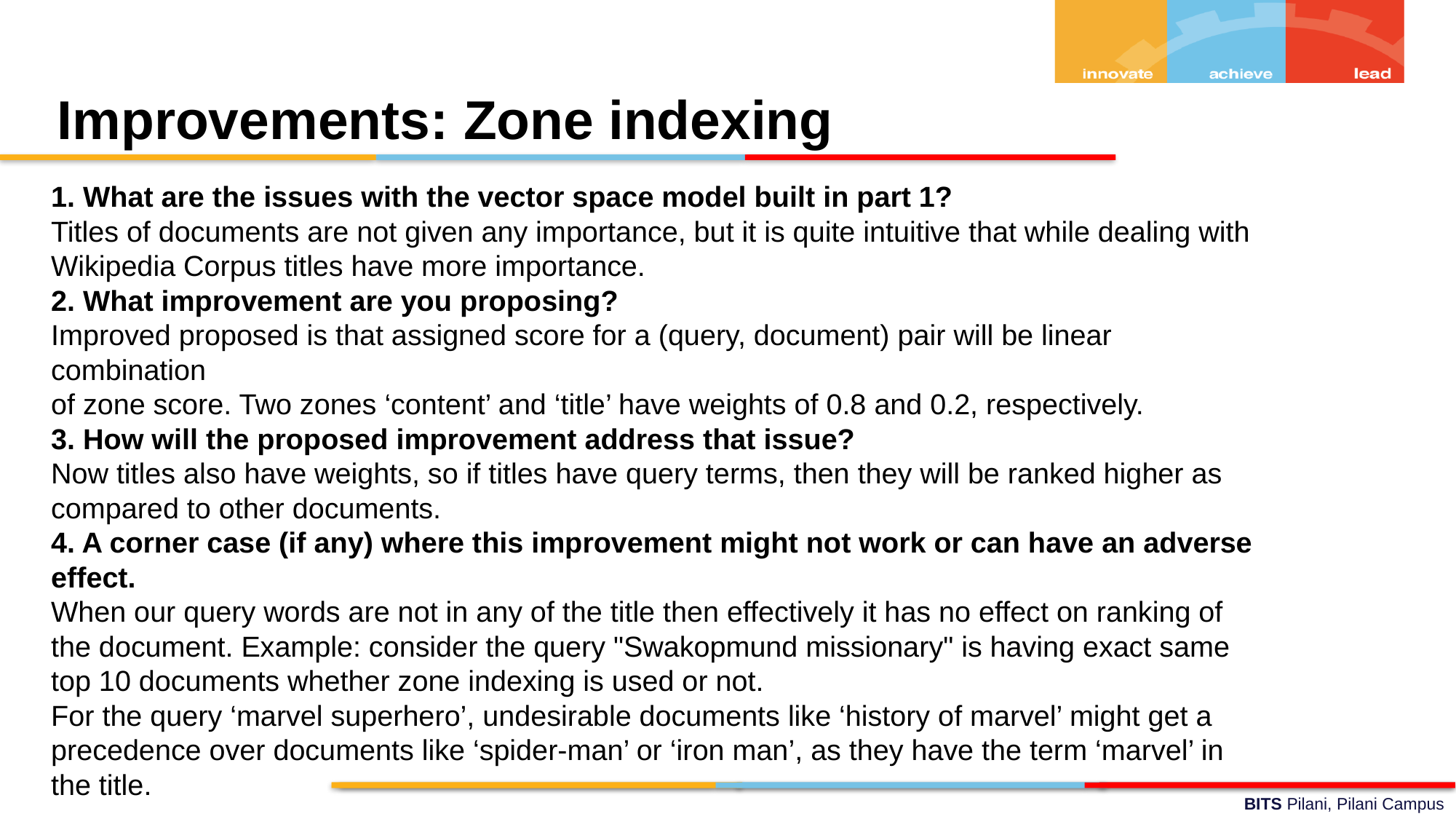

Improvements: Zone indexing
1. What are the issues with the vector space model built in part 1?
Titles of documents are not given any importance, but it is quite intuitive that while dealing with
Wikipedia Corpus titles have more importance.
2. What improvement are you proposing?
Improved proposed is that assigned score for a (query, document) pair will be linear combination
of zone score. Two zones ‘content’ and ‘title’ have weights of 0.8 and 0.2, respectively.
3. How will the proposed improvement address that issue?
Now titles also have weights, so if titles have query terms, then they will be ranked higher as
compared to other documents.
4. A corner case (if any) where this improvement might not work or can have an adverse effect.
When our query words are not in any of the title then effectively it has no effect on ranking of the document. Example: consider the query "Swakopmund missionary" is having exact same top 10 documents whether zone indexing is used or not.
For the query ‘marvel superhero’, undesirable documents like ‘history of marvel’ might get a precedence over documents like ‘spider-man’ or ‘iron man’, as they have the term ‘marvel’ in the title.